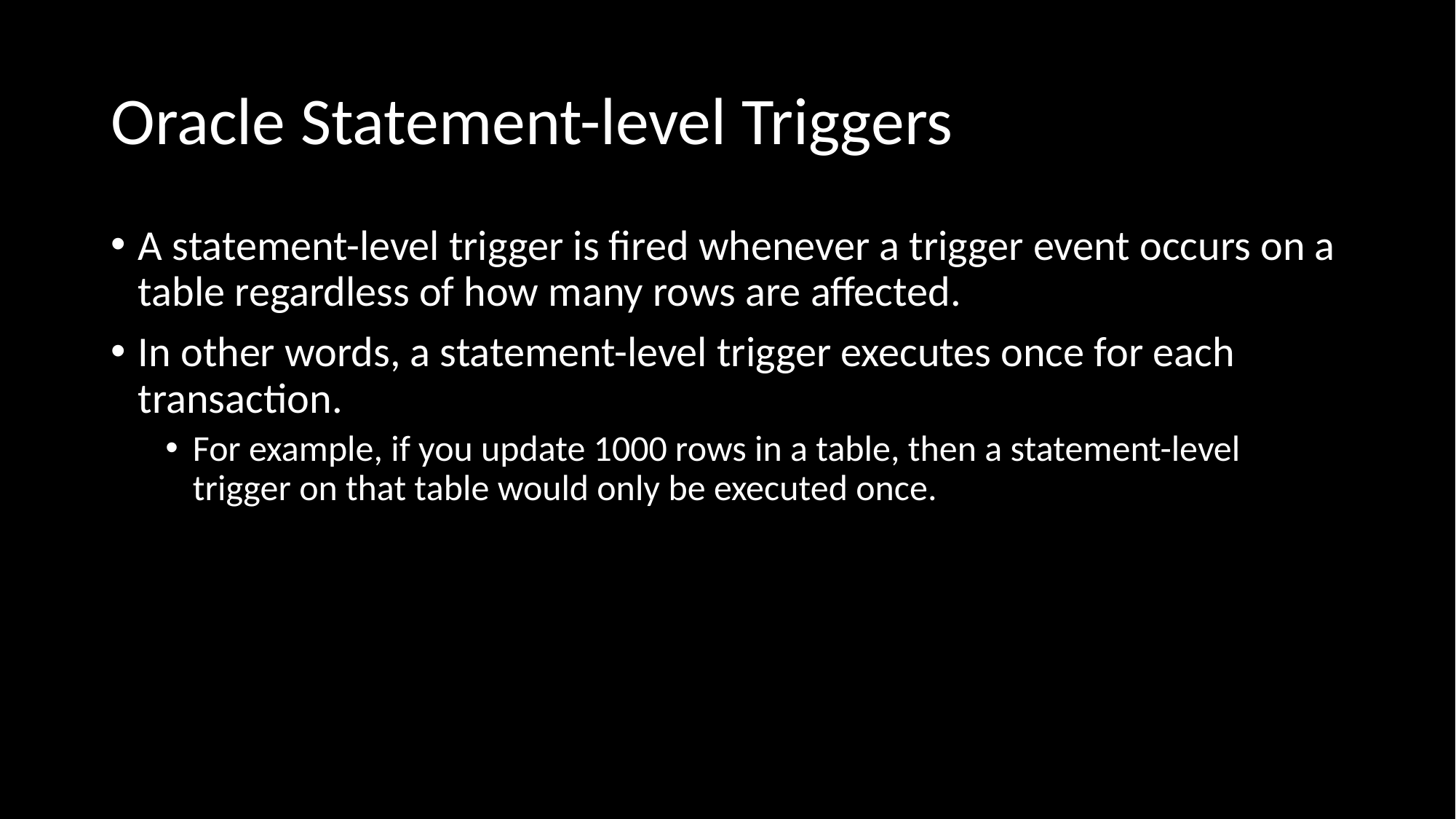

# Oracle Statement-level Triggers
A statement-level trigger is fired whenever a trigger event occurs on a table regardless of how many rows are affected.
In other words, a statement-level trigger executes once for each transaction.
For example, if you update 1000 rows in a table, then a statement-level trigger on that table would only be executed once.